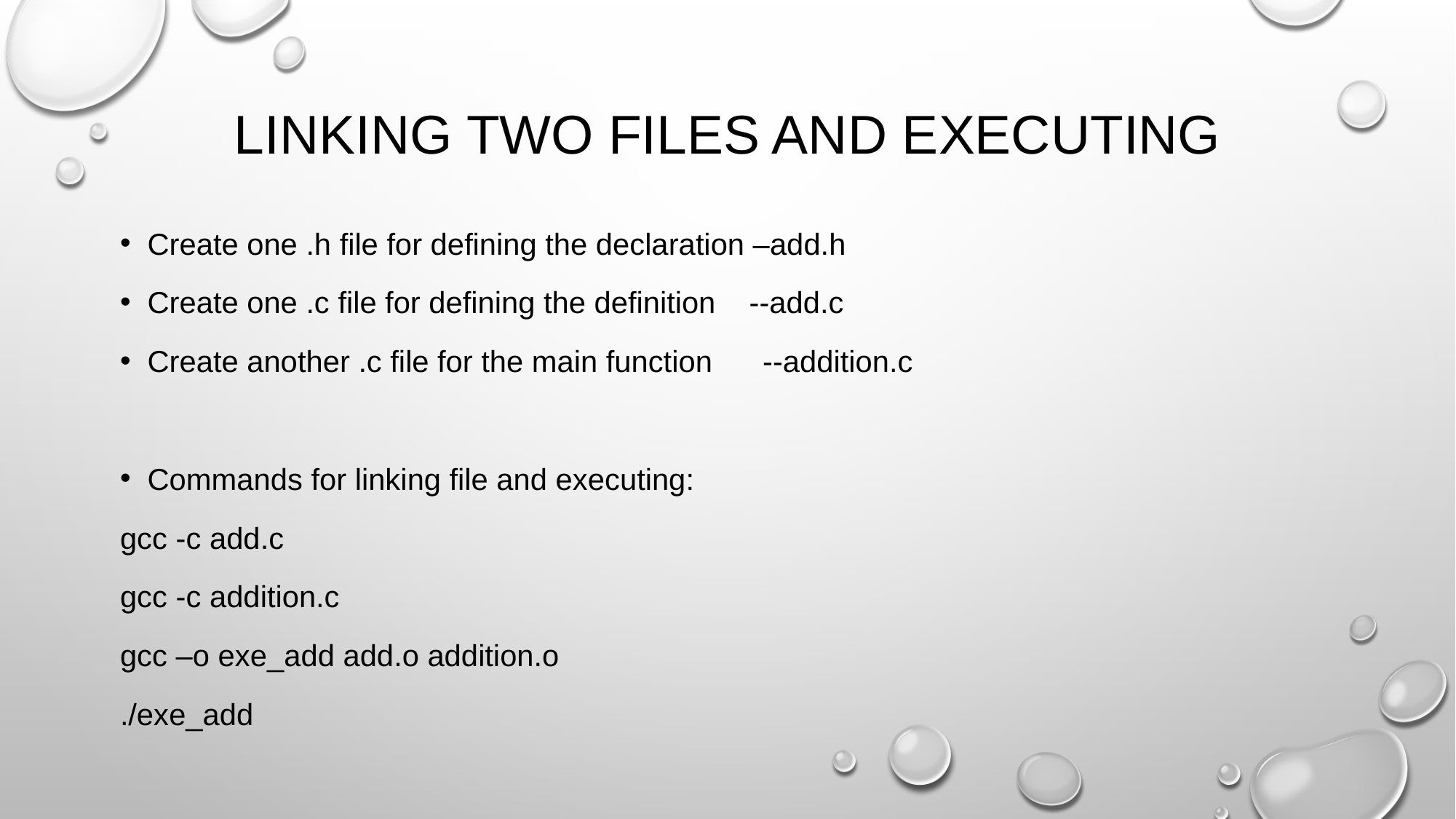

# Linking two files and executing
Create one .h file for defining the declaration –add.h
Create one .c file for defining the definition    --add.c
Create another .c file for the main function      --addition.c

Commands for linking file and executing:
gcc -c add.c
gcc -c addition.c
gcc –o exe_add add.o addition.o
./exe_add